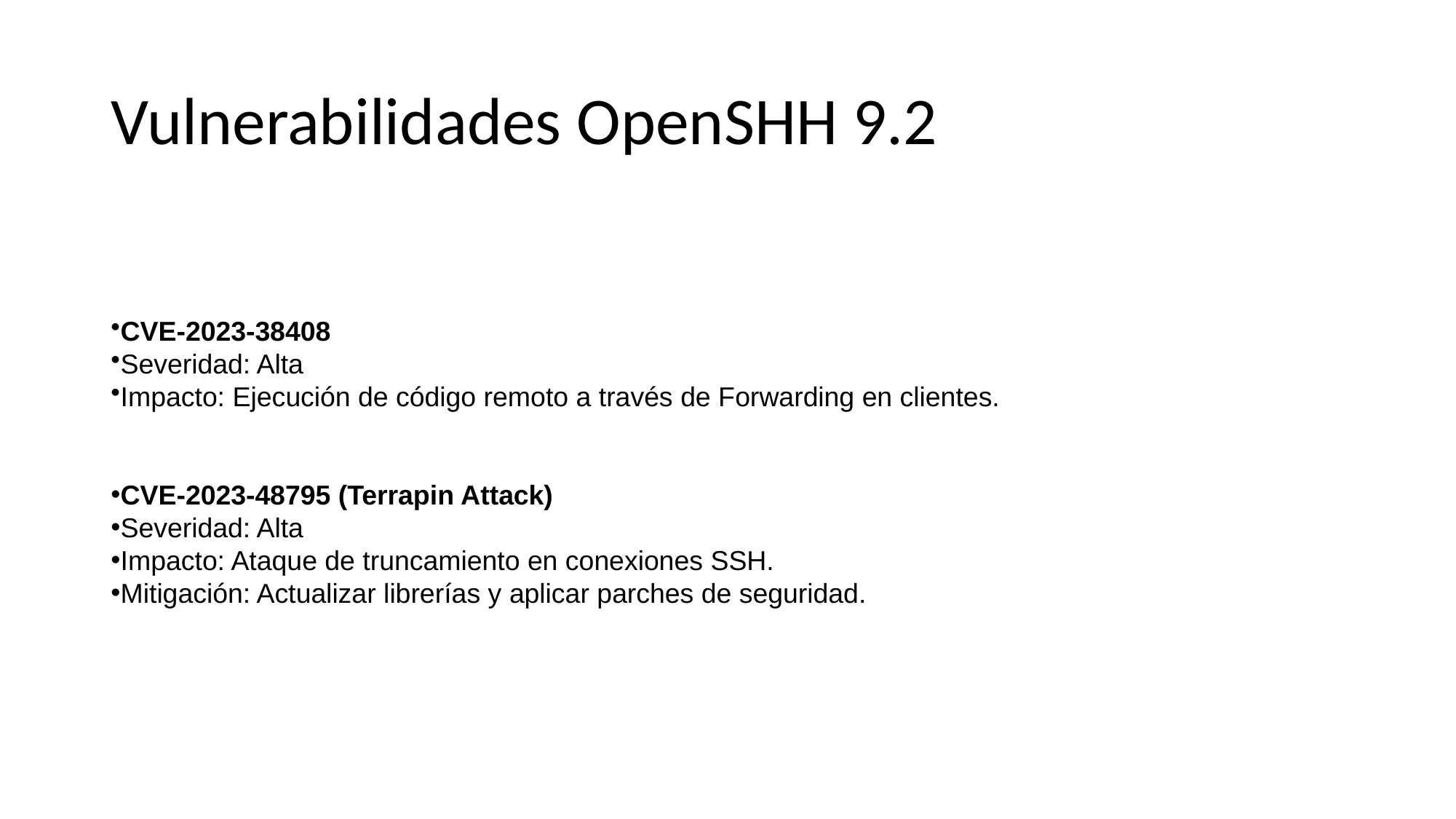

# Vulnerabilidades OpenSHH 9.2
CVE-2023-38408
Severidad: Alta
Impacto: Ejecución de código remoto a través de Forwarding en clientes.

CVE-2023-48795 (Terrapin Attack)
Severidad: Alta
Impacto: Ataque de truncamiento en conexiones SSH.
Mitigación: Actualizar librerías y aplicar parches de seguridad.